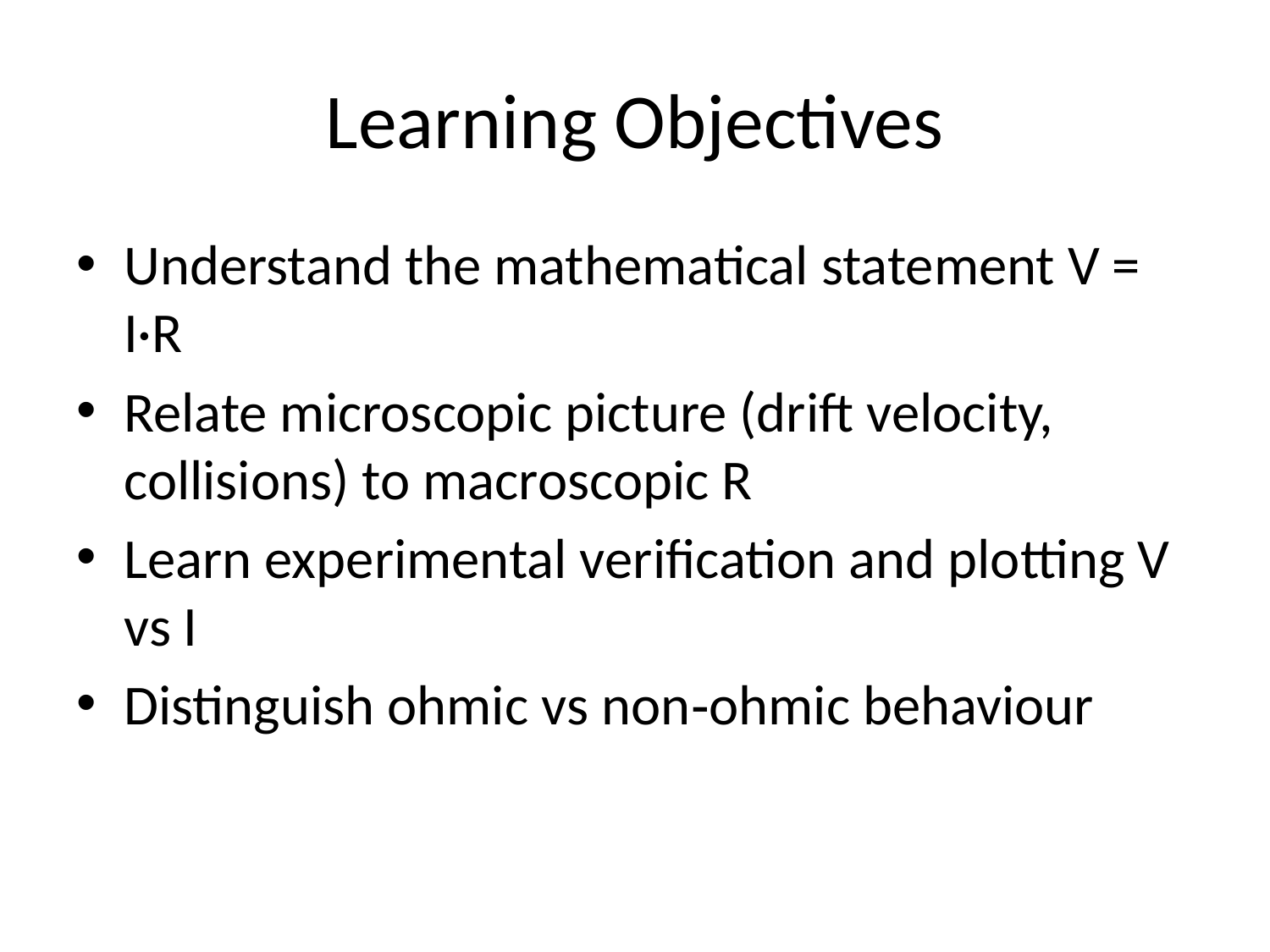

# Learning Objectives
Understand the mathematical statement V = I·R
Relate microscopic picture (drift velocity, collisions) to macroscopic R
Learn experimental verification and plotting V vs I
Distinguish ohmic vs non‑ohmic behaviour